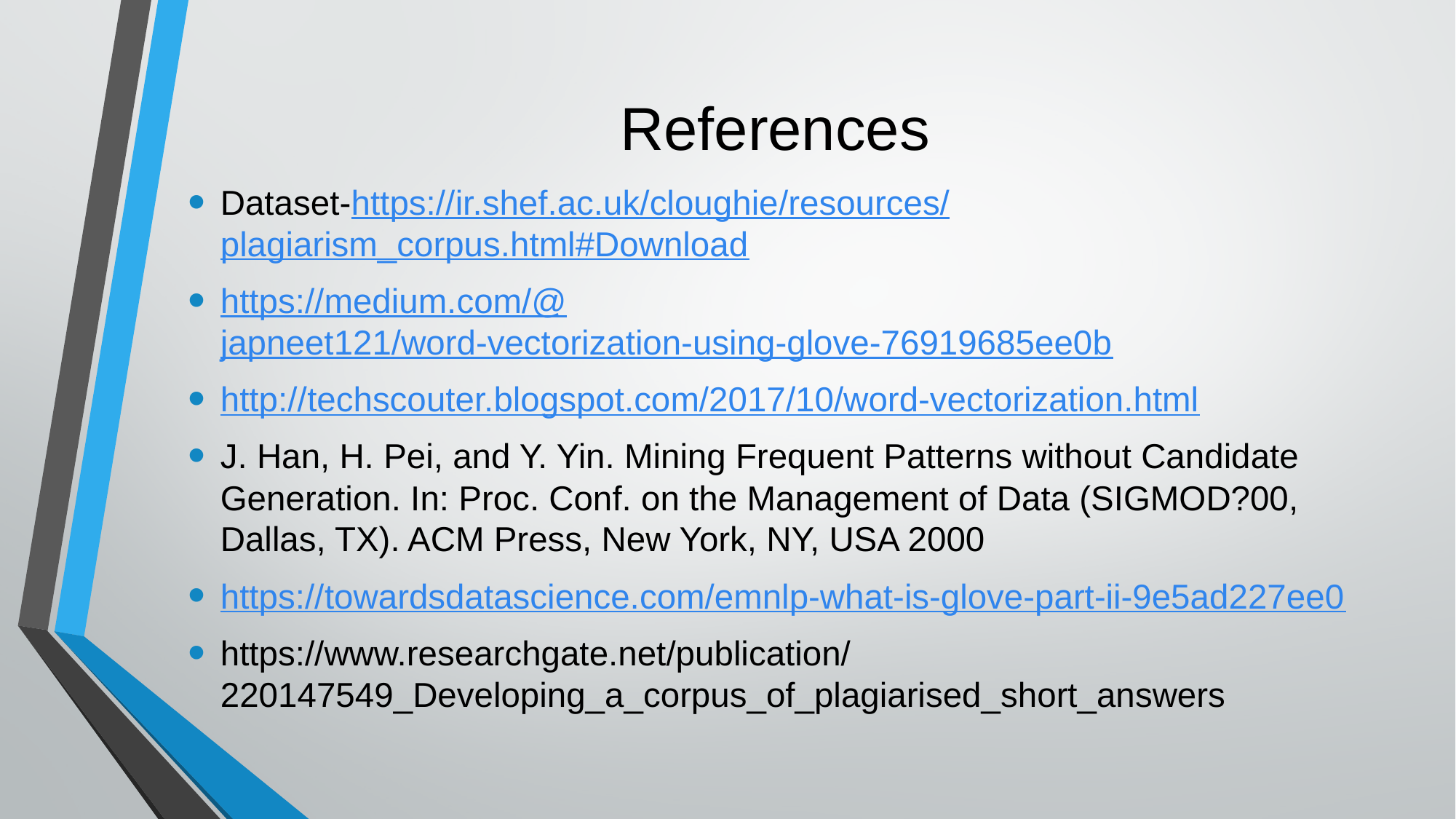

# References
Dataset-https://ir.shef.ac.uk/cloughie/resources/plagiarism_corpus.html#Download
https://medium.com/@japneet121/word-vectorization-using-glove-76919685ee0b
http://techscouter.blogspot.com/2017/10/word-vectorization.html
J. Han, H. Pei, and Y. Yin. Mining Frequent Patterns without Candidate Generation. In: Proc. Conf. on the Management of Data (SIGMOD?00, Dallas, TX). ACM Press, New York, NY, USA 2000
https://towardsdatascience.com/emnlp-what-is-glove-part-ii-9e5ad227ee0
https://www.researchgate.net/publication/220147549_Developing_a_corpus_of_plagiarised_short_answers